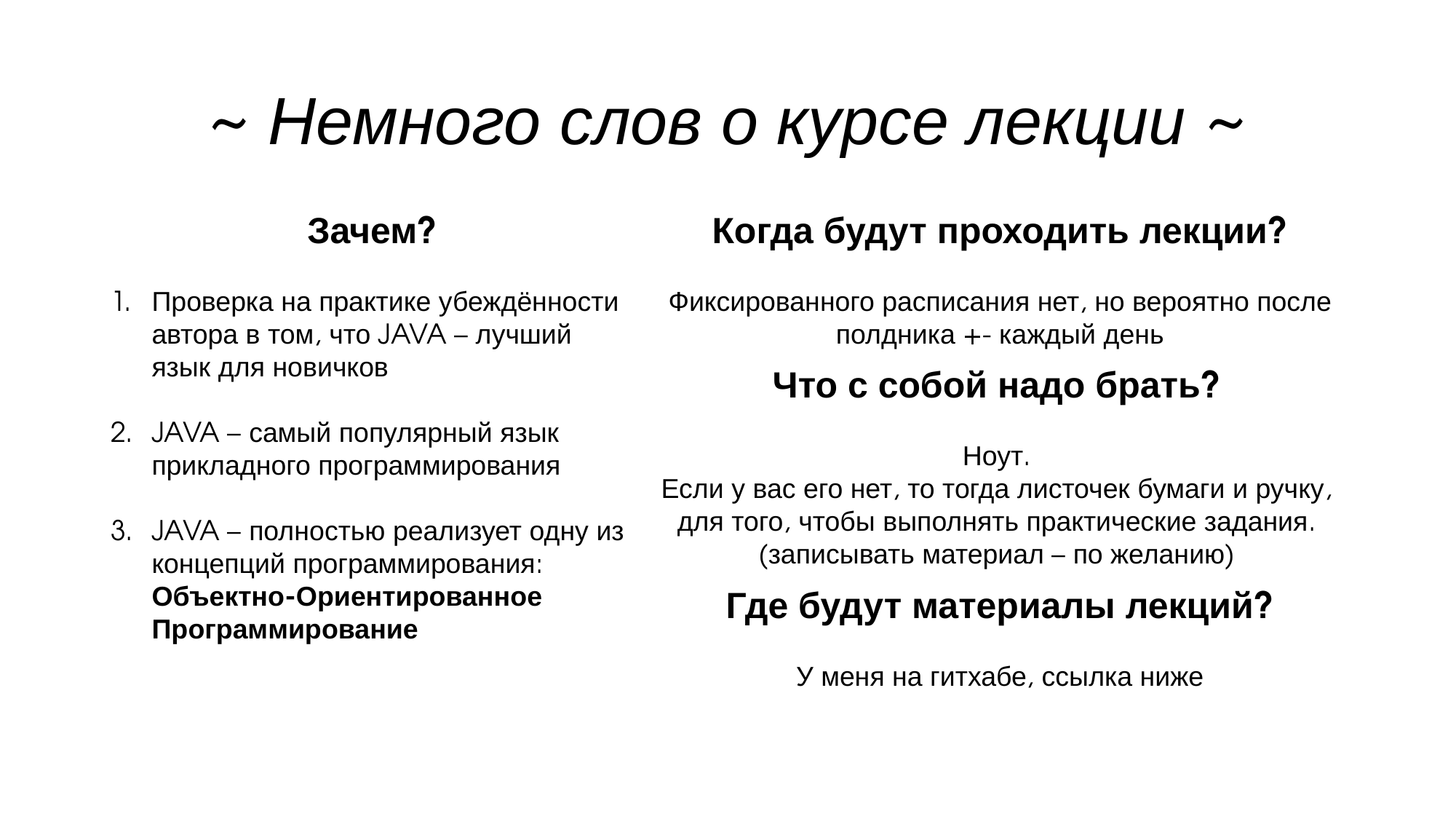

# ~ Немного слов о курсе лекции ~
Зачем?

Проверка на практике убеждённости автора в том, что JAVA – лучший язык для новичков

JAVA – самый популярный язык прикладного программирования

JAVA – полностью реализует одну из концепций программирования: Объектно-Ориентированное Программирование

Когда будут проходить лекции?

Фиксированного расписания нет, но вероятно после полдника +- каждый день
Что с собой надо брать?

Ноут.
Если у вас его нет, то тогда листочек бумаги и ручку, для того, чтобы выполнять практические задания. (записывать материал – по желанию)
Где будут материалы лекций?

У меня на гитхабе, ссылка ниже